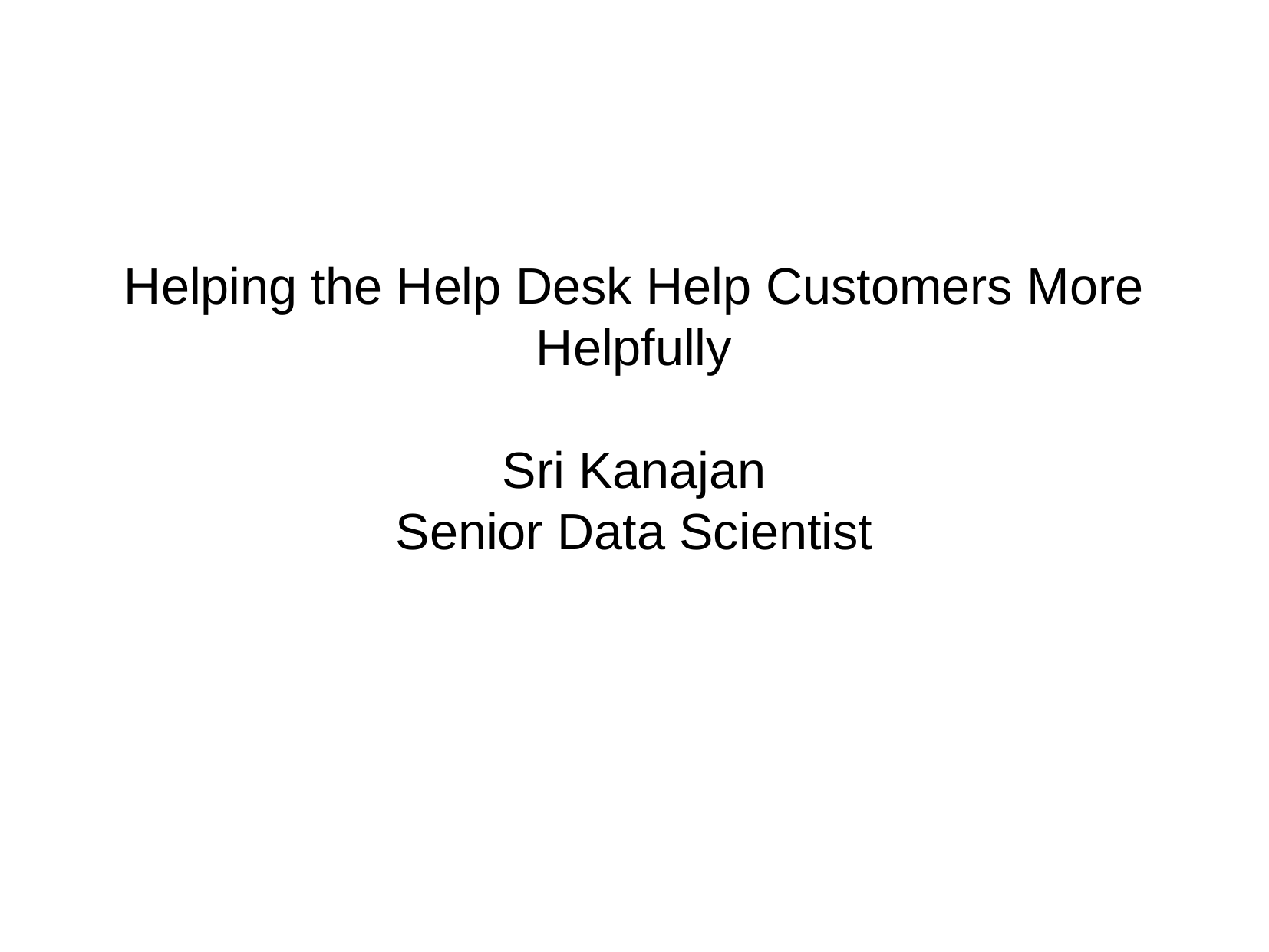

Helping the Help Desk Help Customers More Helpfully

Sri Kanajan
Senior Data Scientist